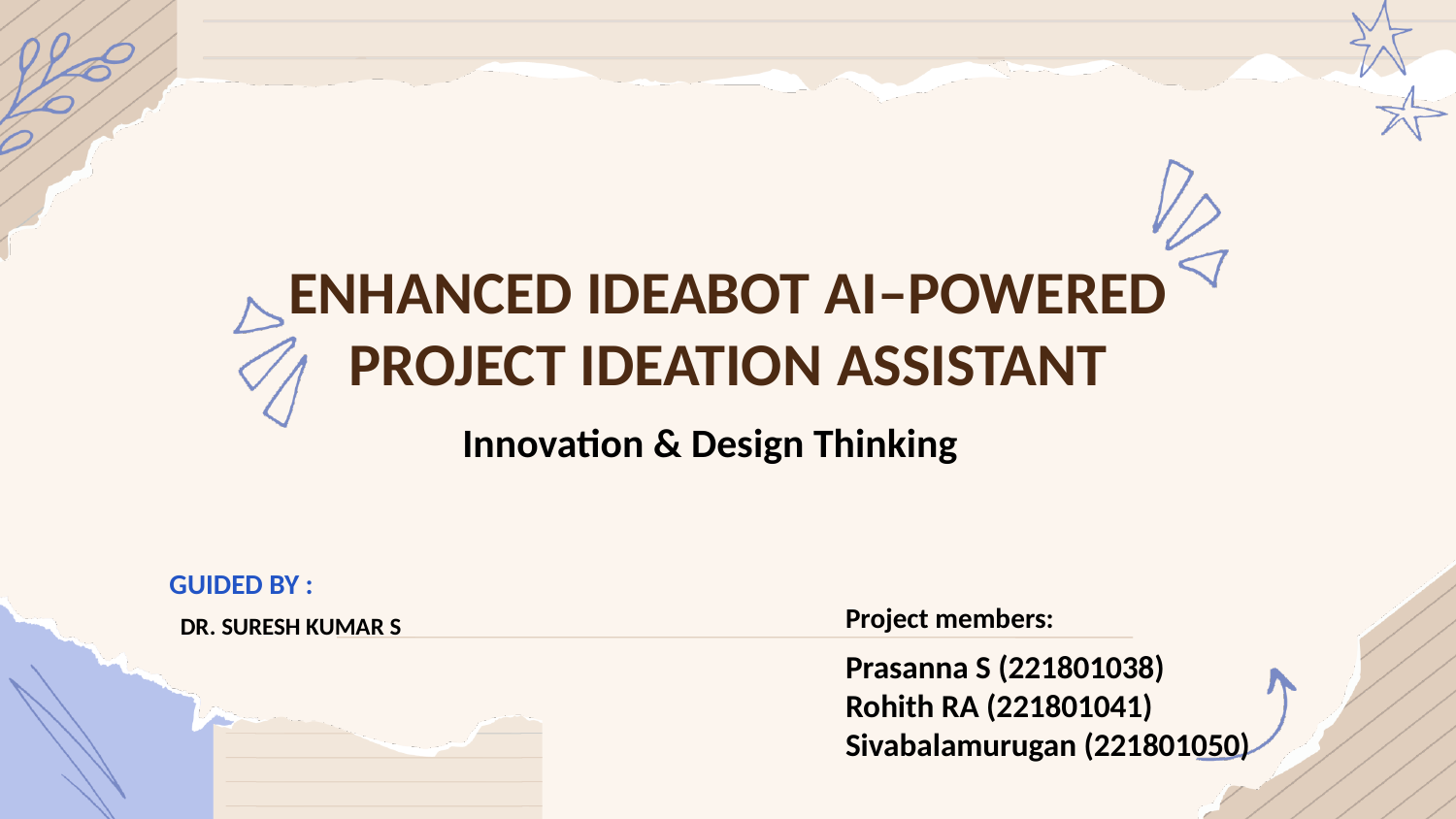

ENHANCED IDEABOT AI–POWERED PROJECT IDEATION ASSISTANT
Innovation & Design Thinking
GUIDED BY :

Project members:
DR. SURESH KUMAR S

Prasanna S (221801038)
Rohith RA (221801041)
Sivabalamurugan (221801050)